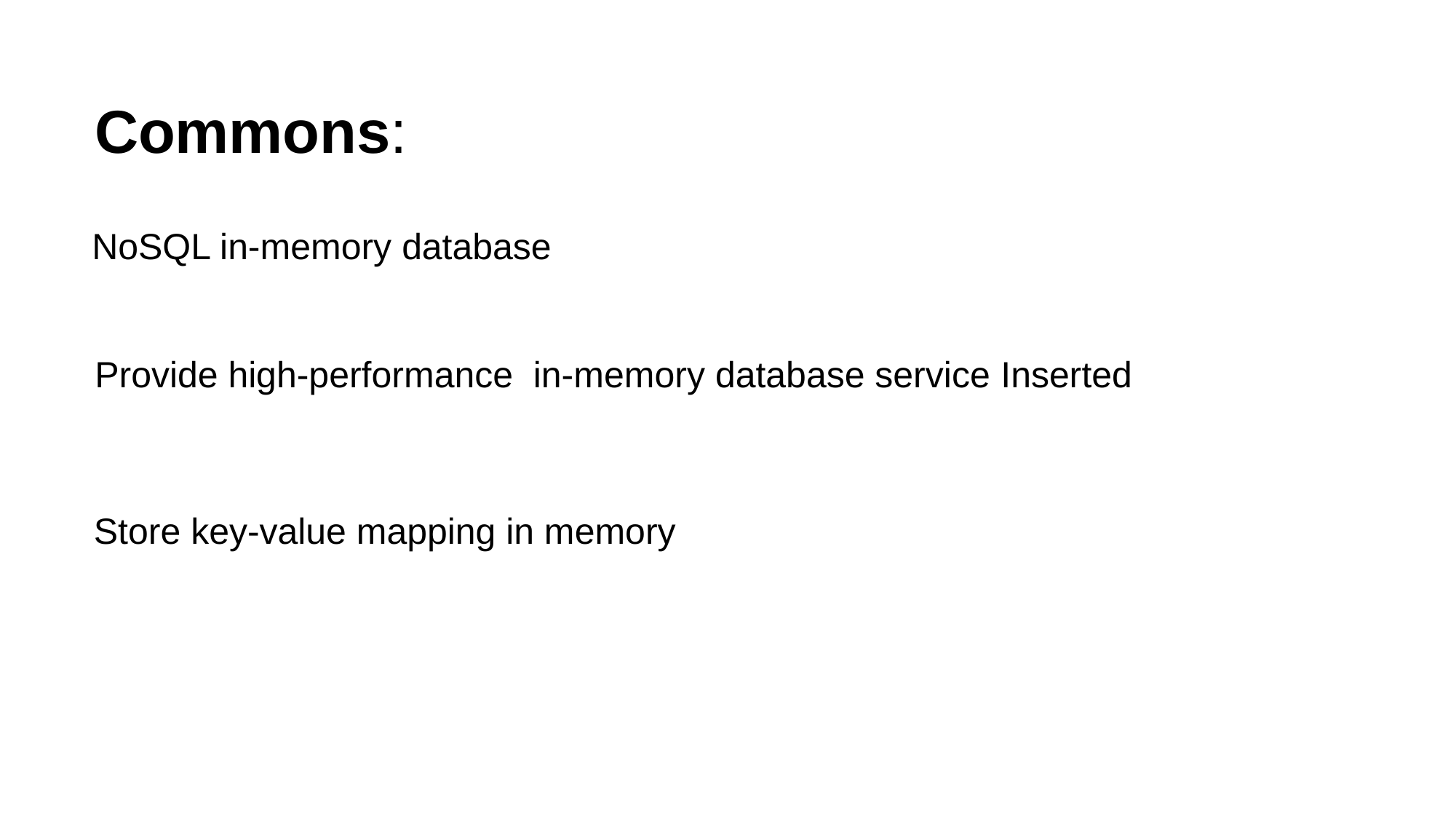

Commons:

NoSQL in-memory database
Provide high-performance  in-memory database service Inserted
Store key-value mapping in memory